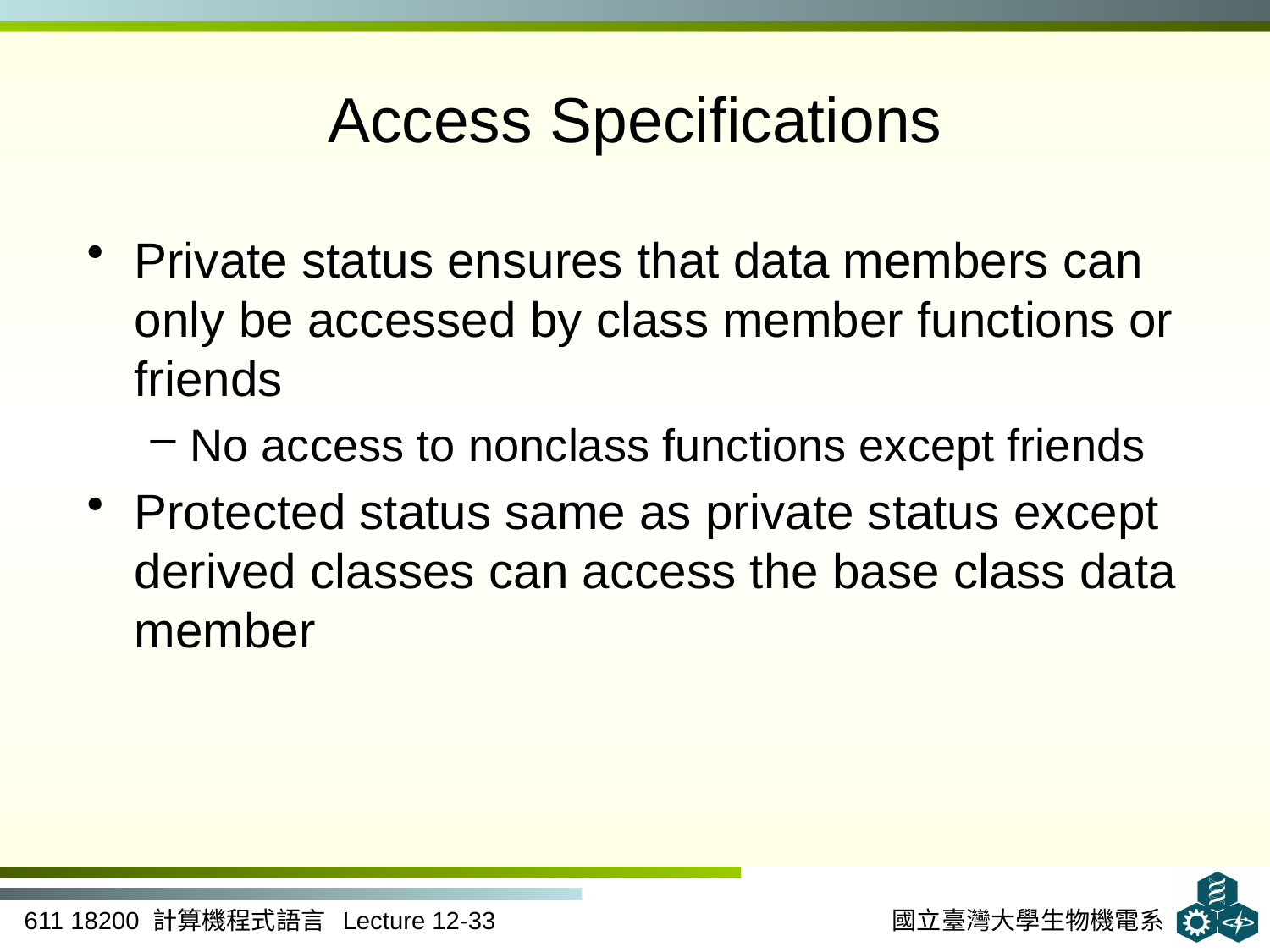

# Access Specifications
Private status ensures that data members can only be accessed by class member functions or friends
No access to nonclass functions except friends
Protected status same as private status except derived classes can access the base class data member